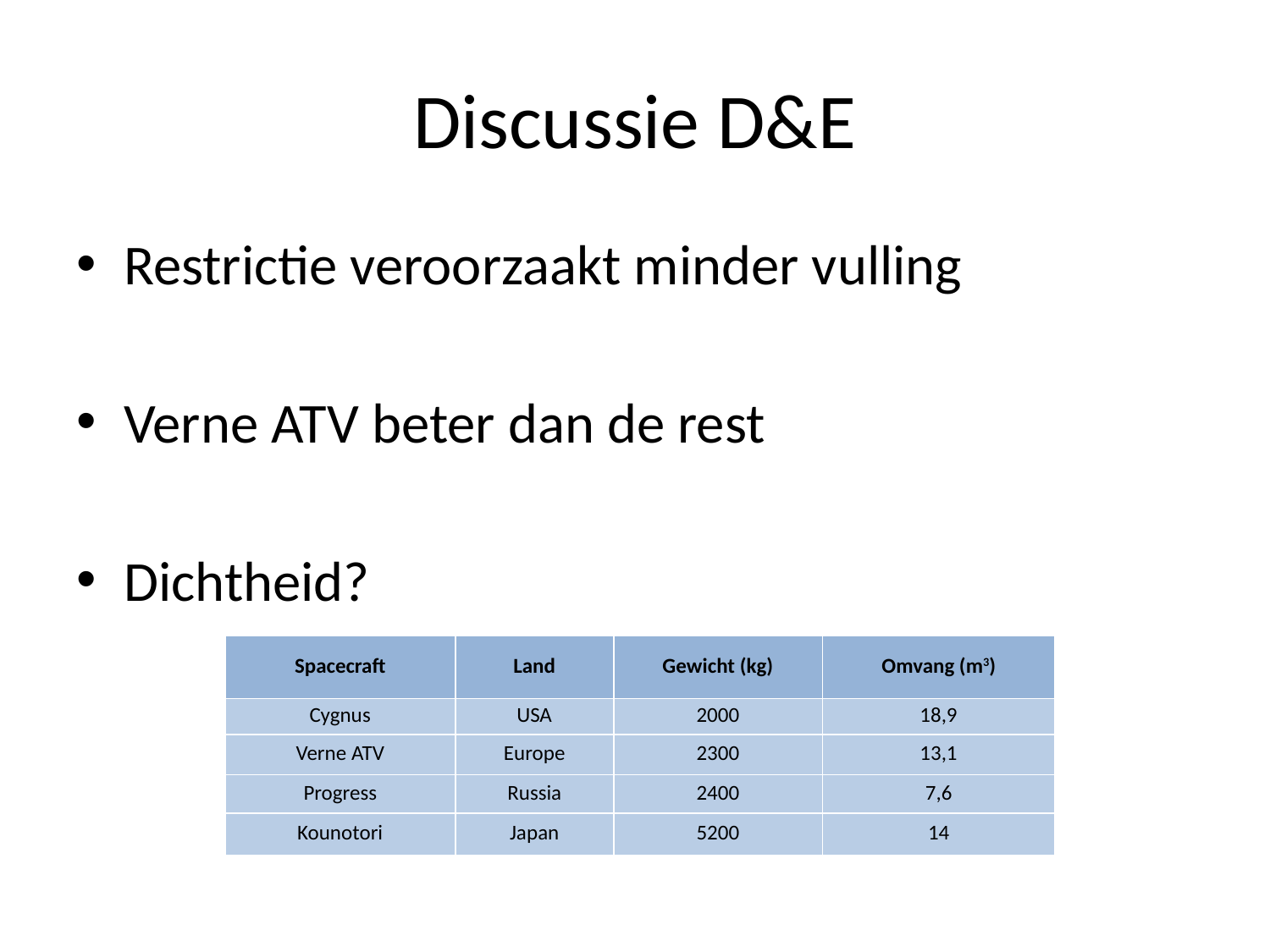

# Discussie D&E
Restrictie veroorzaakt minder vulling

Verne ATV beter dan de rest

Dichtheid?

| Spacecraft | Land | Gewicht (kg) | Omvang (m3) |
| --- | --- | --- | --- |
| Cygnus | USA | 2000 | 18,9 |
| Verne ATV | Europe | 2300 | 13,1 |
| Progress | Russia | 2400 | 7,6 |
| Kounotori | Japan | 5200 | 14 |